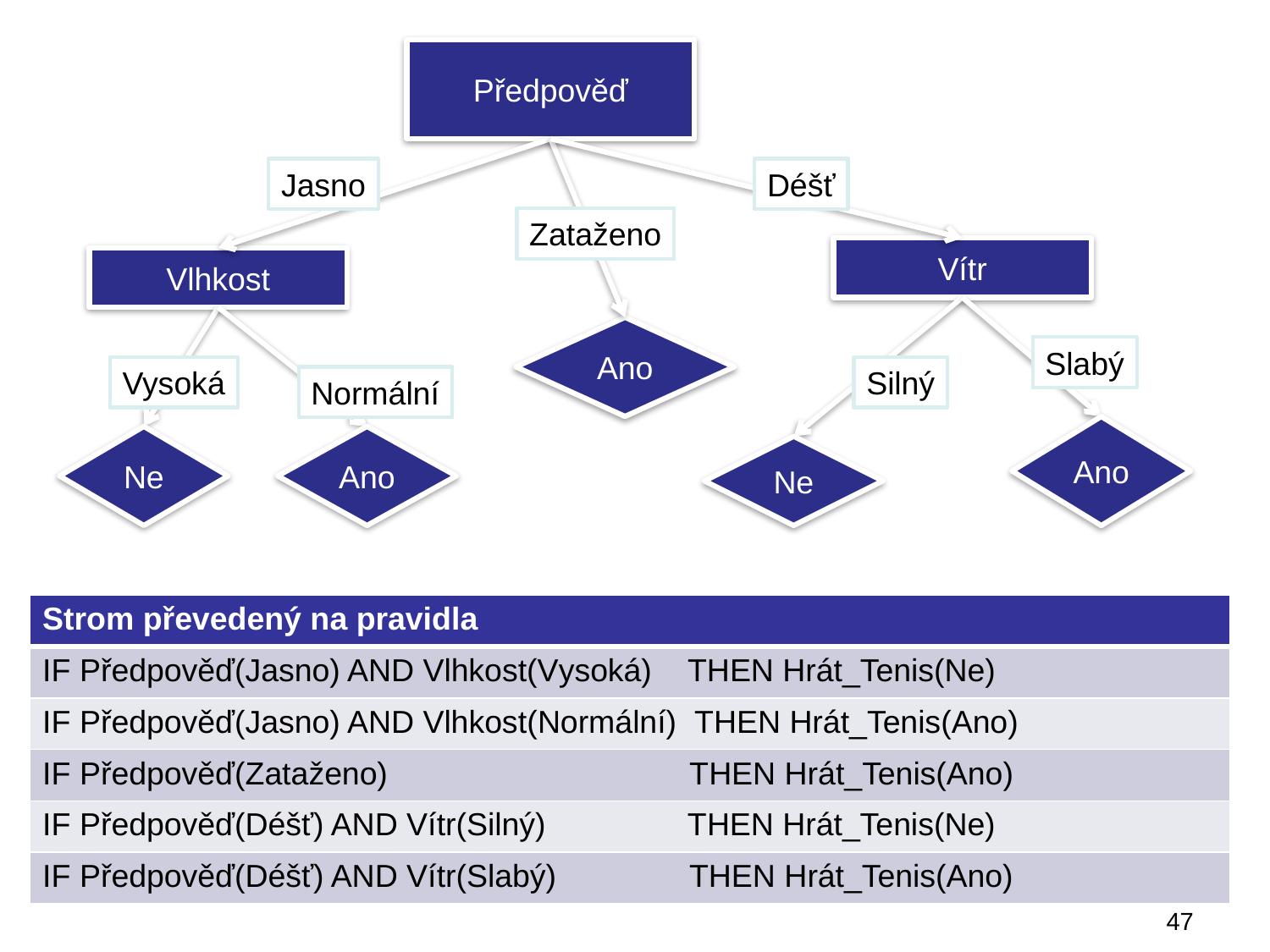

Předpověď
Jasno
Déšť
Zataženo
Vítr
Vlhkost
Ano
Slabý
Vysoká
Silný
Normální
Ano
Ne
Ano
Ne
| Strom převedený na pravidla |
| --- |
| IF Předpověď(Jasno) AND Vlhkost(Vysoká) THEN Hrát\_Tenis(Ne) |
| IF Předpověď(Jasno) AND Vlhkost(Normální) THEN Hrát\_Tenis(Ano) |
| IF Předpověď(Zataženo) THEN Hrát\_Tenis(Ano) |
| IF Předpověď(Déšť) AND Vítr(Silný) THEN Hrát\_Tenis(Ne) |
| IF Předpověď(Déšť) AND Vítr(Slabý) THEN Hrát\_Tenis(Ano) |
47